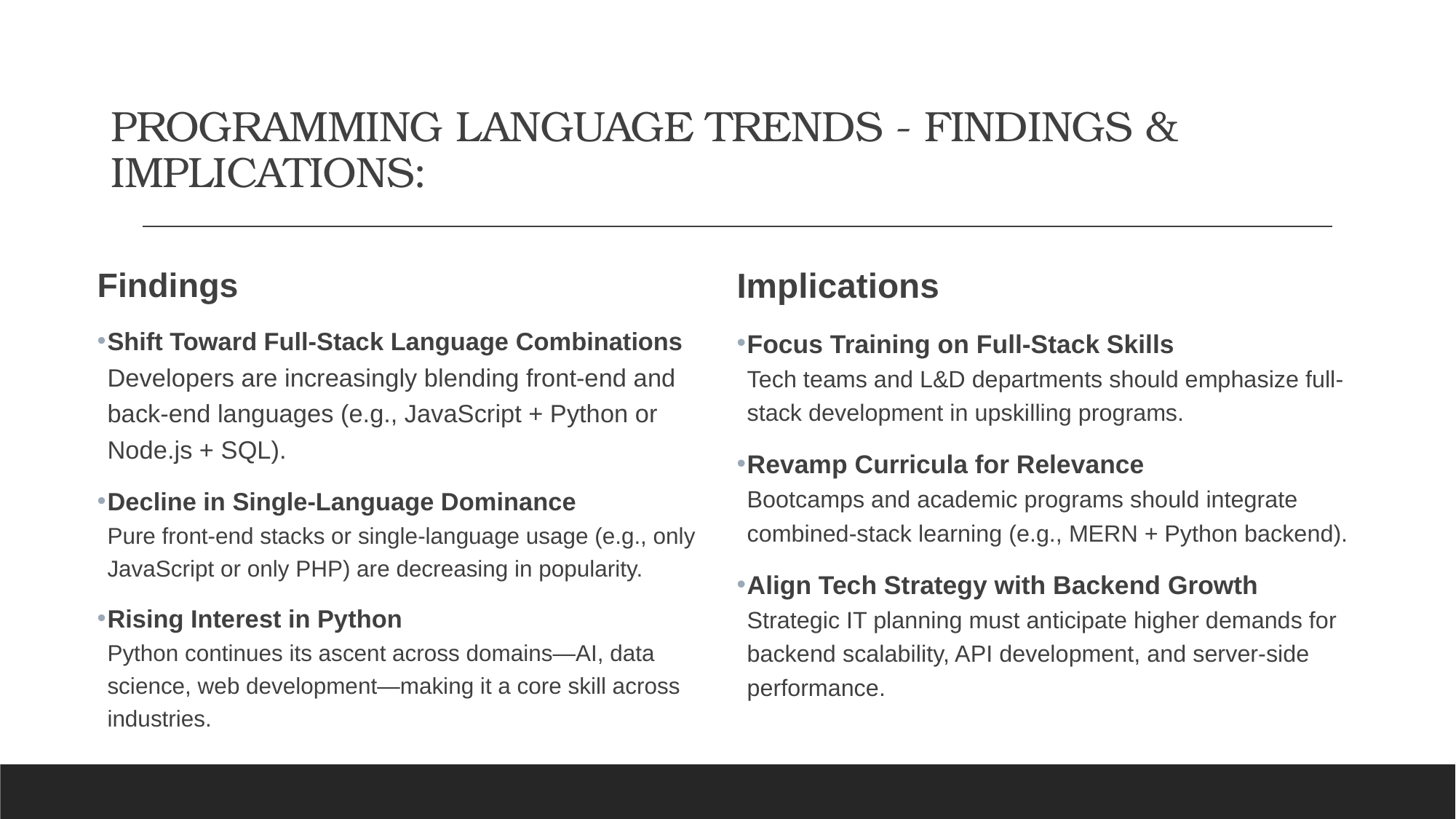

# PROGRAMMING LANGUAGE TRENDS - FINDINGS & IMPLICATIONS:
Findings
Shift Toward Full-Stack Language Combinations
Developers are increasingly blending front-end and back-end languages (e.g., JavaScript + Python or Node.js + SQL).
Decline in Single-Language Dominance
Pure front-end stacks or single-language usage (e.g., only JavaScript or only PHP) are decreasing in popularity.
Rising Interest in Python
Python continues its ascent across domains—AI, data science, web development—making it a core skill across industries.
Implications
Focus Training on Full-Stack Skills
Tech teams and L&D departments should emphasize full-stack development in upskilling programs.
Revamp Curricula for Relevance
Bootcamps and academic programs should integrate combined-stack learning (e.g., MERN + Python backend).
Align Tech Strategy with Backend Growth
Strategic IT planning must anticipate higher demands for backend scalability, API development, and server-side performance.